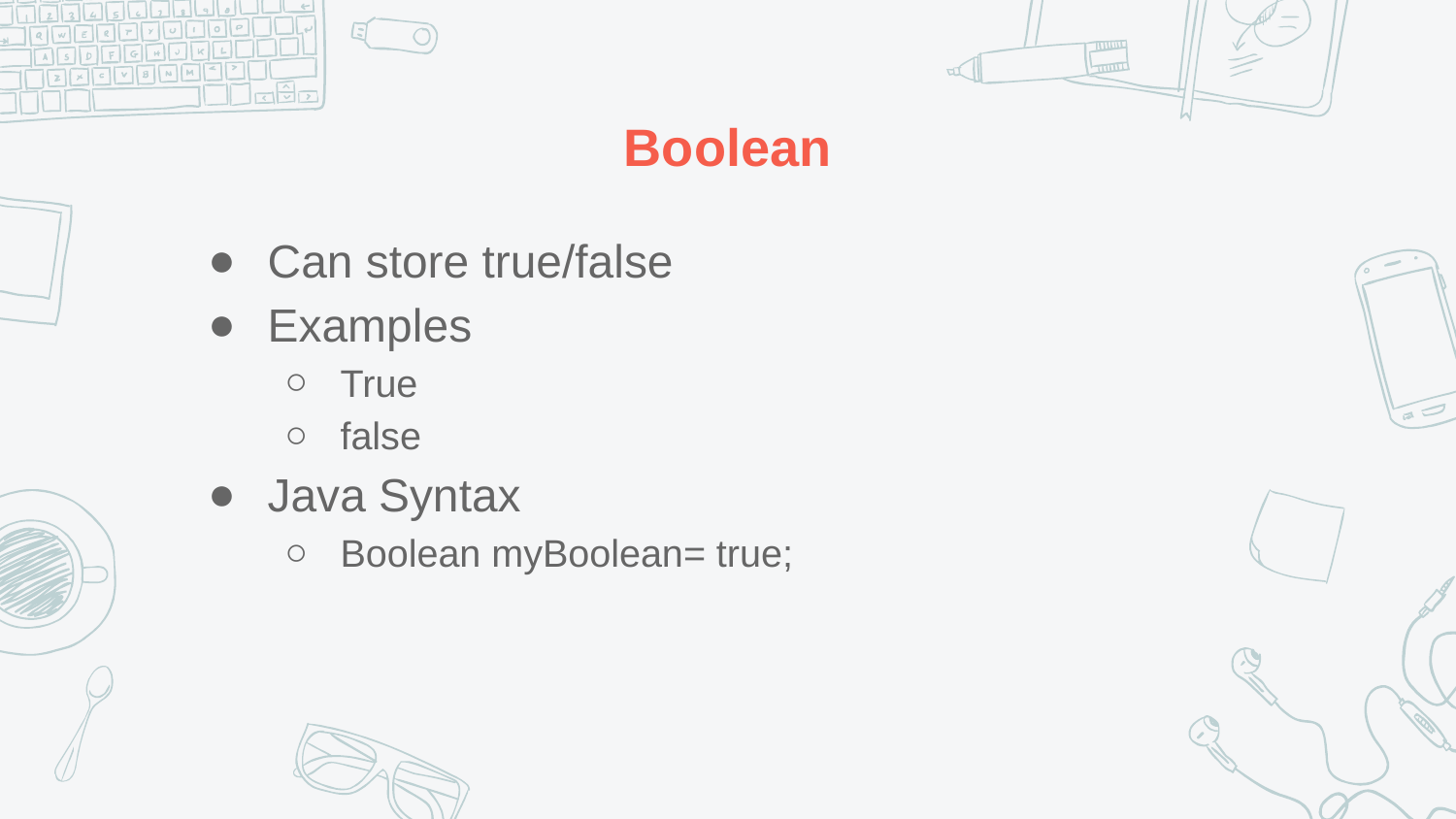

# Boolean
Can store true/false
Examples
True
false
Java Syntax
Boolean myBoolean= true;